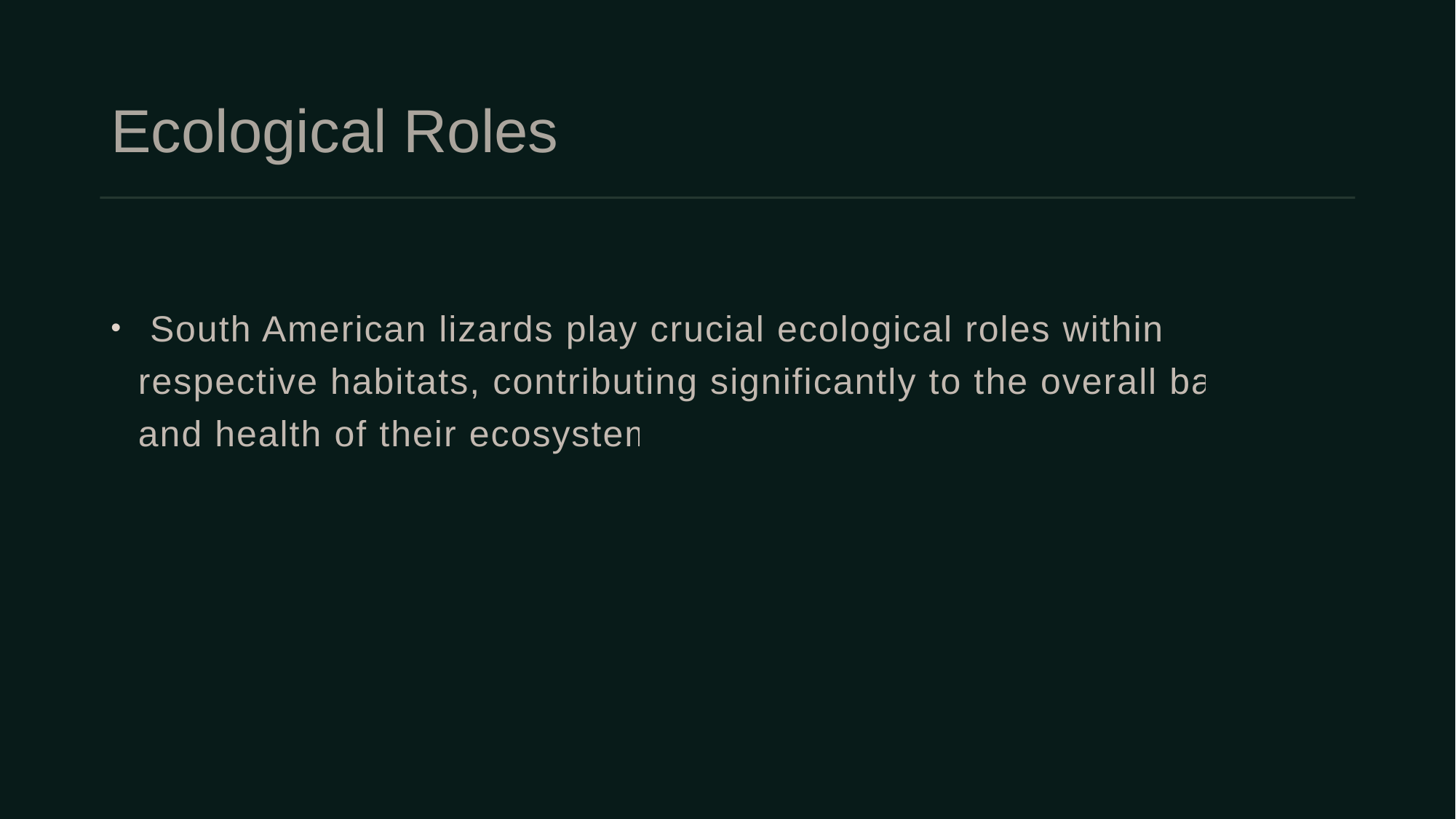

# Ecological Roles
 South American lizards play crucial ecological roles within their respective habitats, contributing significantly to the overall balance and health of their ecosystems.